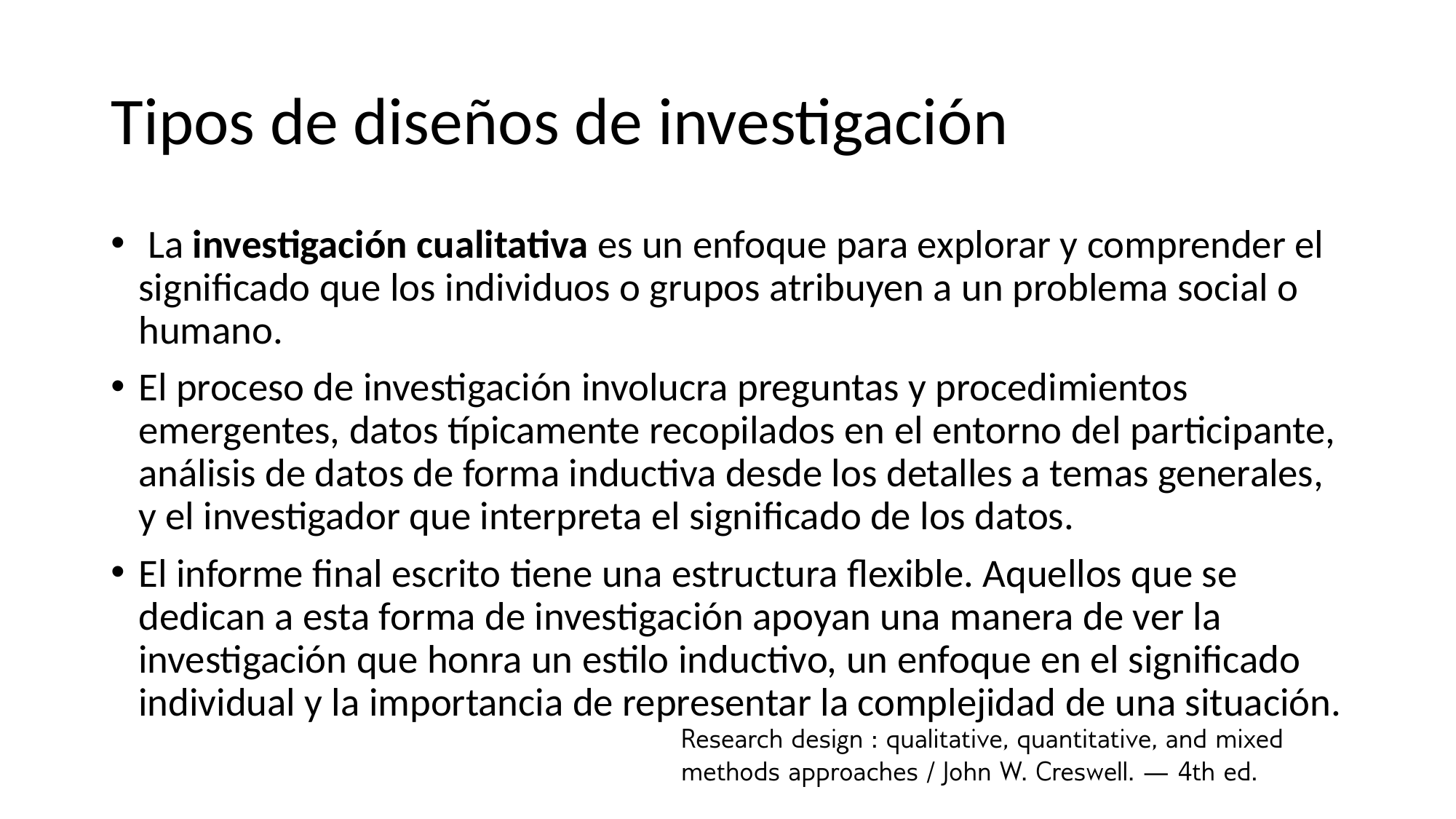

# Tipos de diseños de investigación
 La investigación cualitativa es un enfoque para explorar y comprender el significado que los individuos o grupos atribuyen a un problema social o humano.
El proceso de investigación involucra preguntas y procedimientos emergentes, datos típicamente recopilados en el entorno del participante, análisis de datos de forma inductiva desde los detalles a temas generales, y el investigador que interpreta el significado de los datos.
El informe final escrito tiene una estructura flexible. Aquellos que se dedican a esta forma de investigación apoyan una manera de ver la investigación que honra un estilo inductivo, un enfoque en el significado individual y la importancia de representar la complejidad de una situación.
Research design : qualitative, quantitative, and mixed methods approaches / John W. Creswell. — 4th ed.